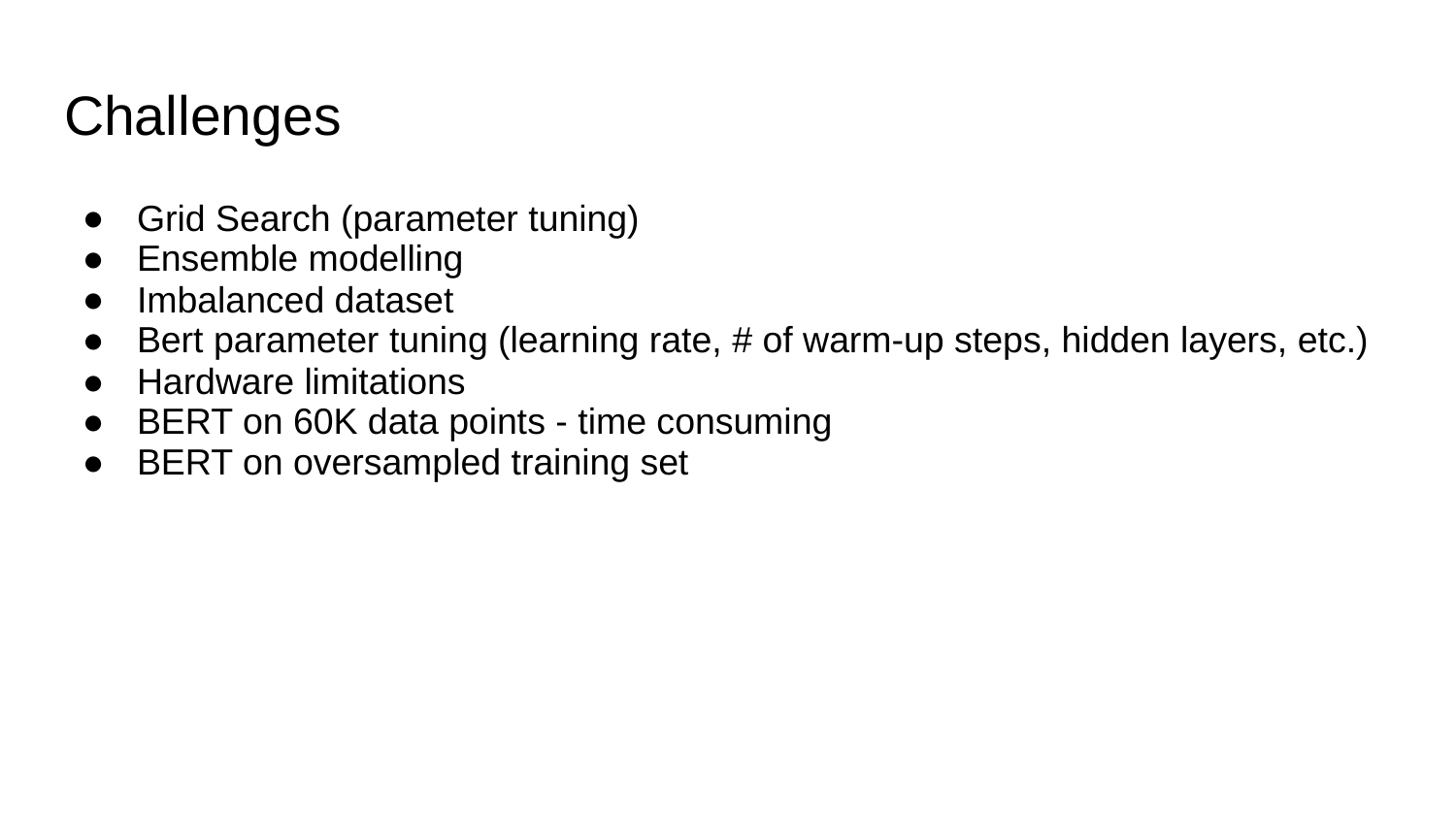

# Challenges
Grid Search (parameter tuning)
Ensemble modelling
Imbalanced dataset
Bert parameter tuning (learning rate, # of warm-up steps, hidden layers, etc.)
Hardware limitations
BERT on 60K data points - time consuming
BERT on oversampled training set